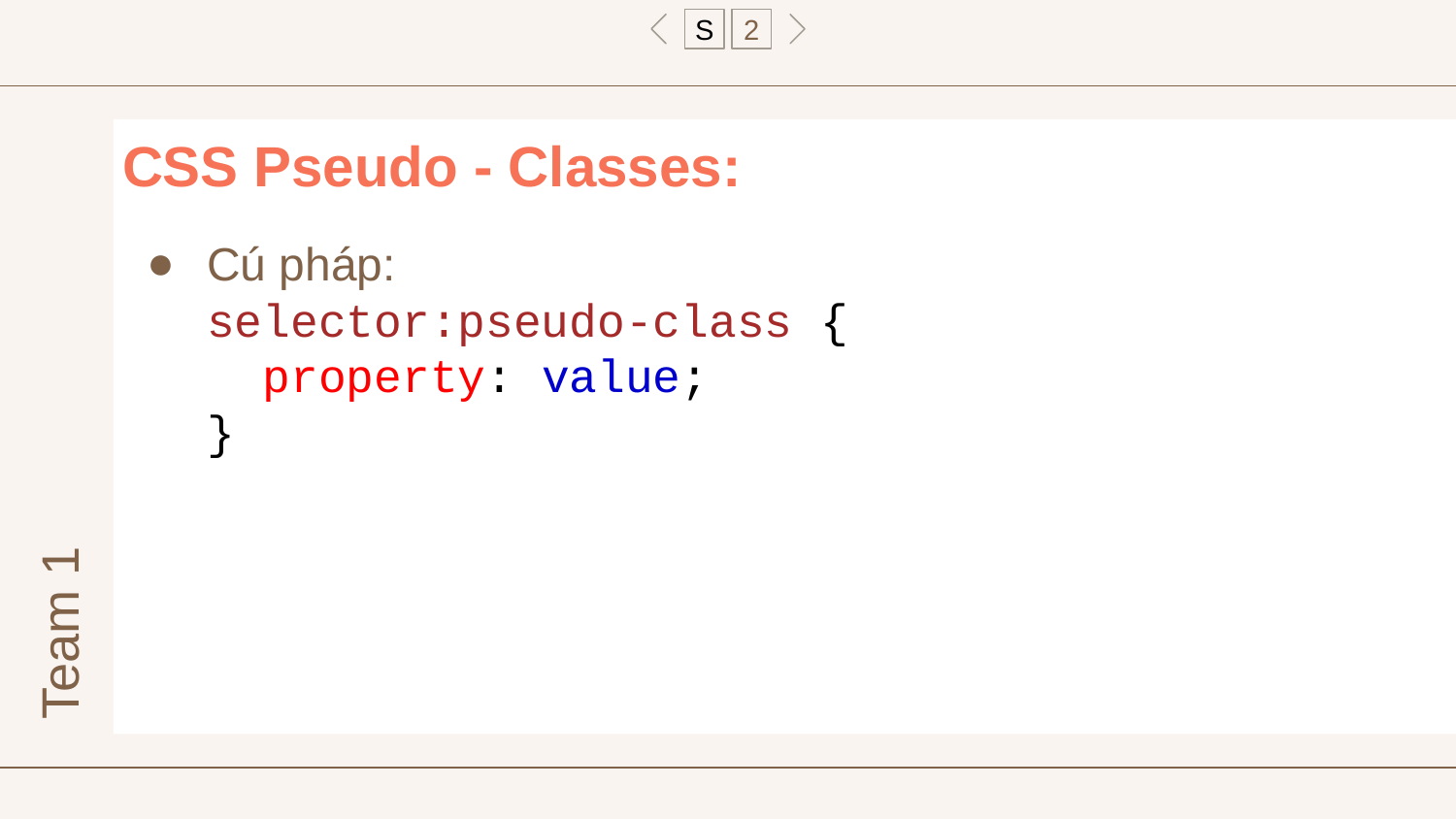

S
2

# CSS Pseudo - Classes:
Cú pháp:
selector:pseudo-class {
  property: value;
}
Team 1